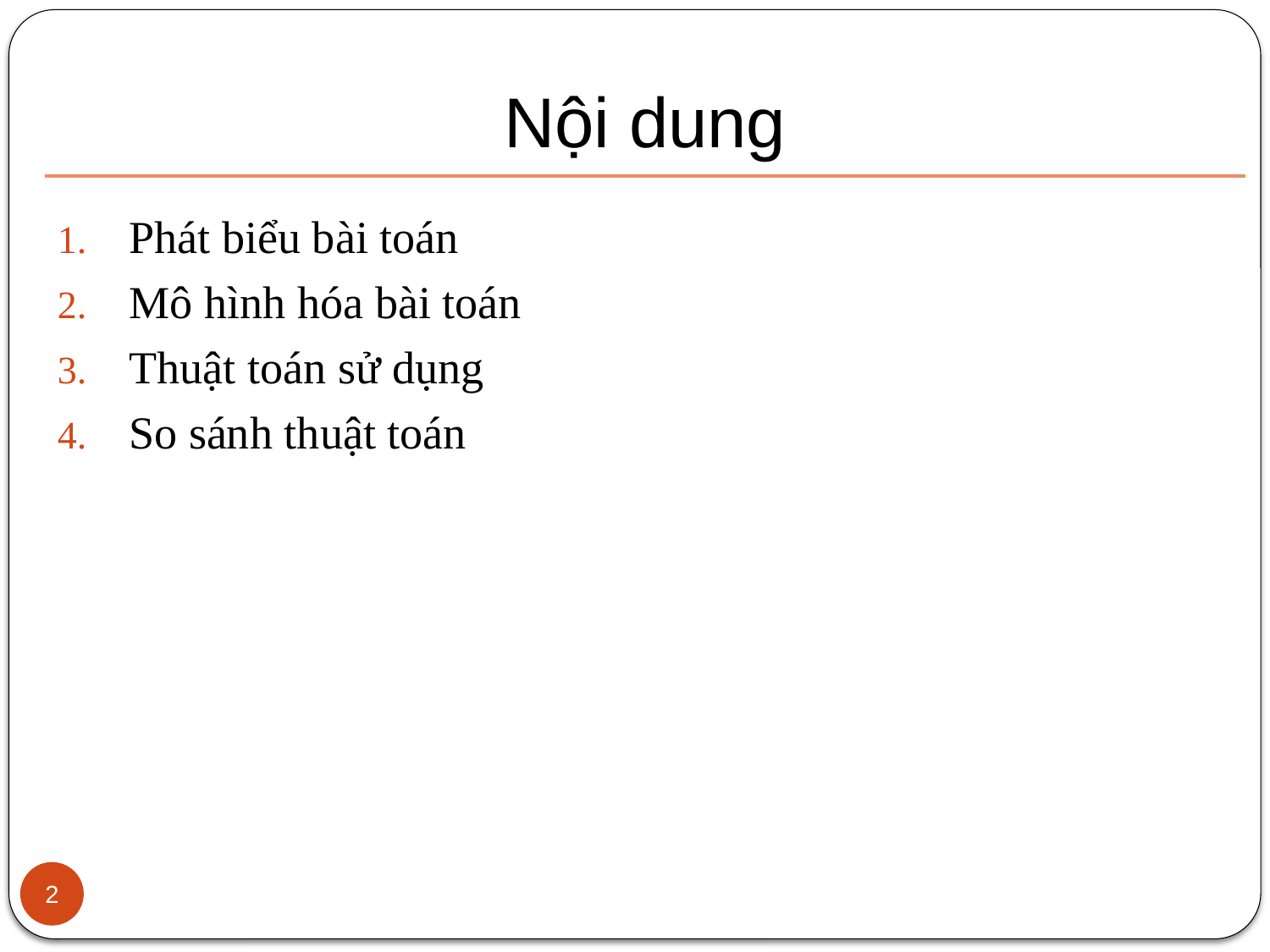

# Nội dung
Phát biểu bài toán
Mô hình hóa bài toán
Thuật toán sử dụng
So sánh thuật toán

2